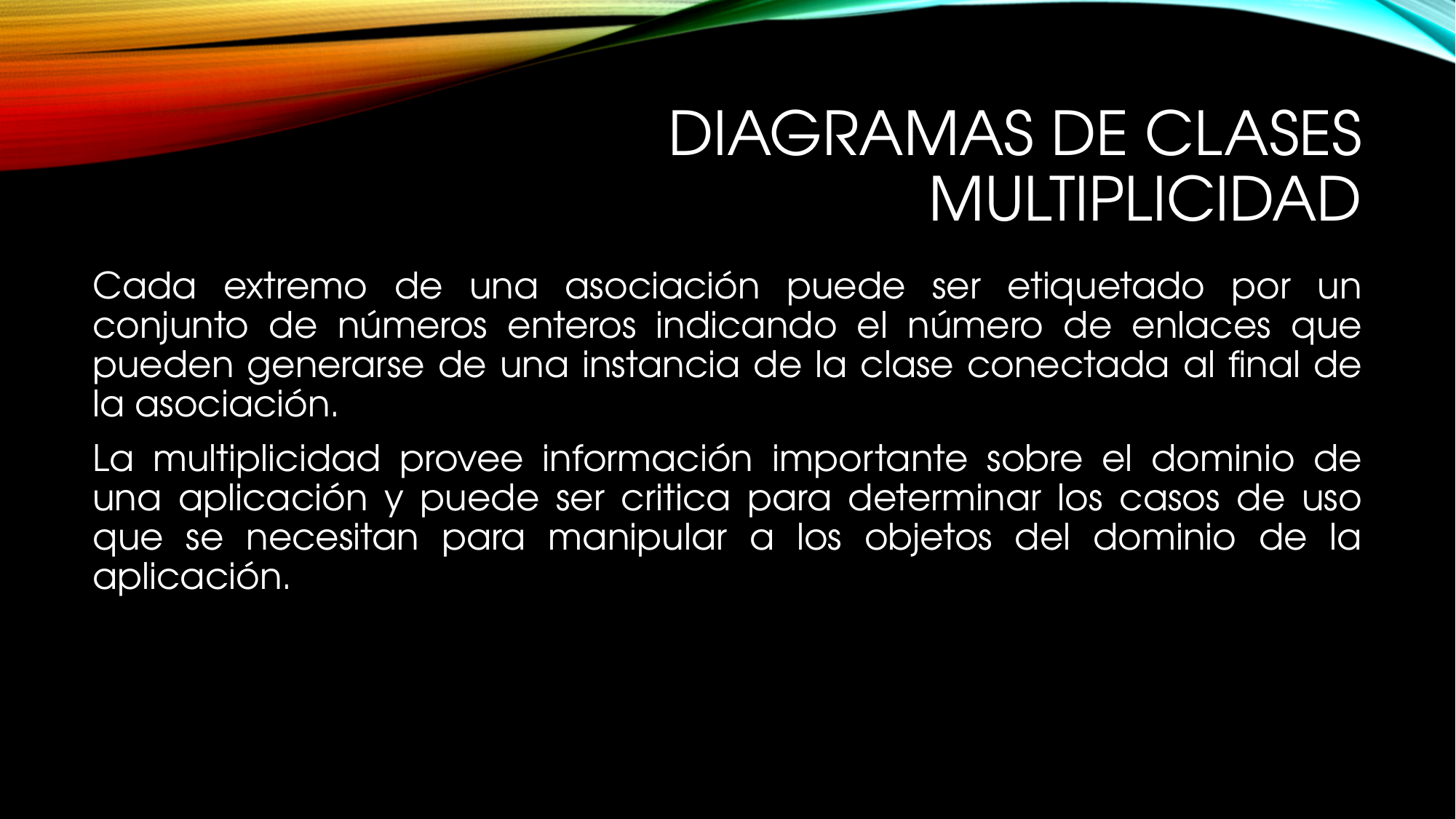

# Diagramas de clases Multiplicidad
Cada extremo de una asociación puede ser etiquetado por un conjunto de números enteros indicando el número de enlaces que pueden generarse de una instancia de la clase conectada al final de la asociación.
La multiplicidad provee información importante sobre el dominio de una aplicación y puede ser critica para determinar los casos de uso que se necesitan para manipular a los objetos del dominio de la aplicación.